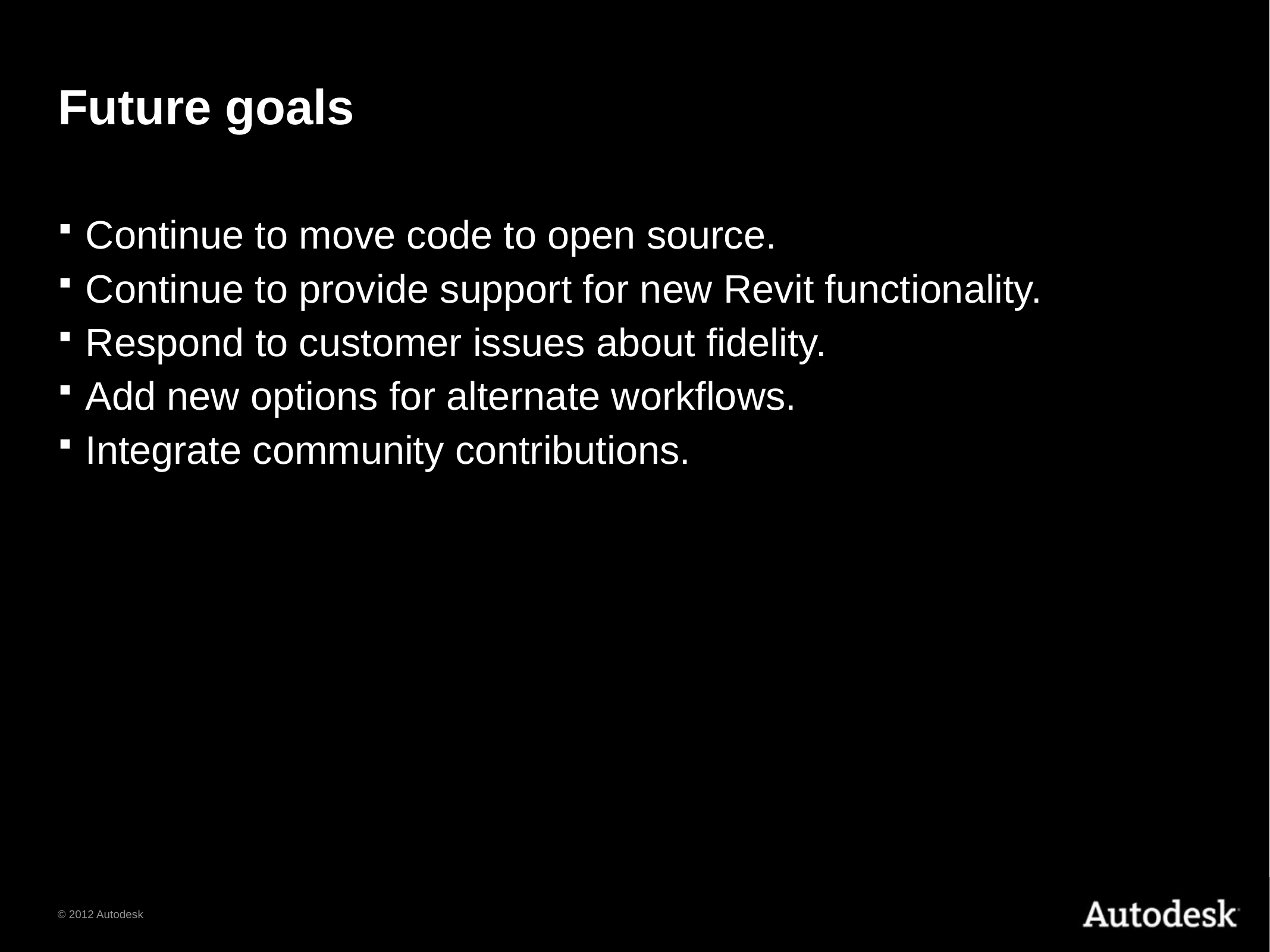

# Future goals
Continue to move code to open source.
Continue to provide support for new Revit functionality.
Respond to customer issues about fidelity.
Add new options for alternate workflows.
Integrate community contributions.